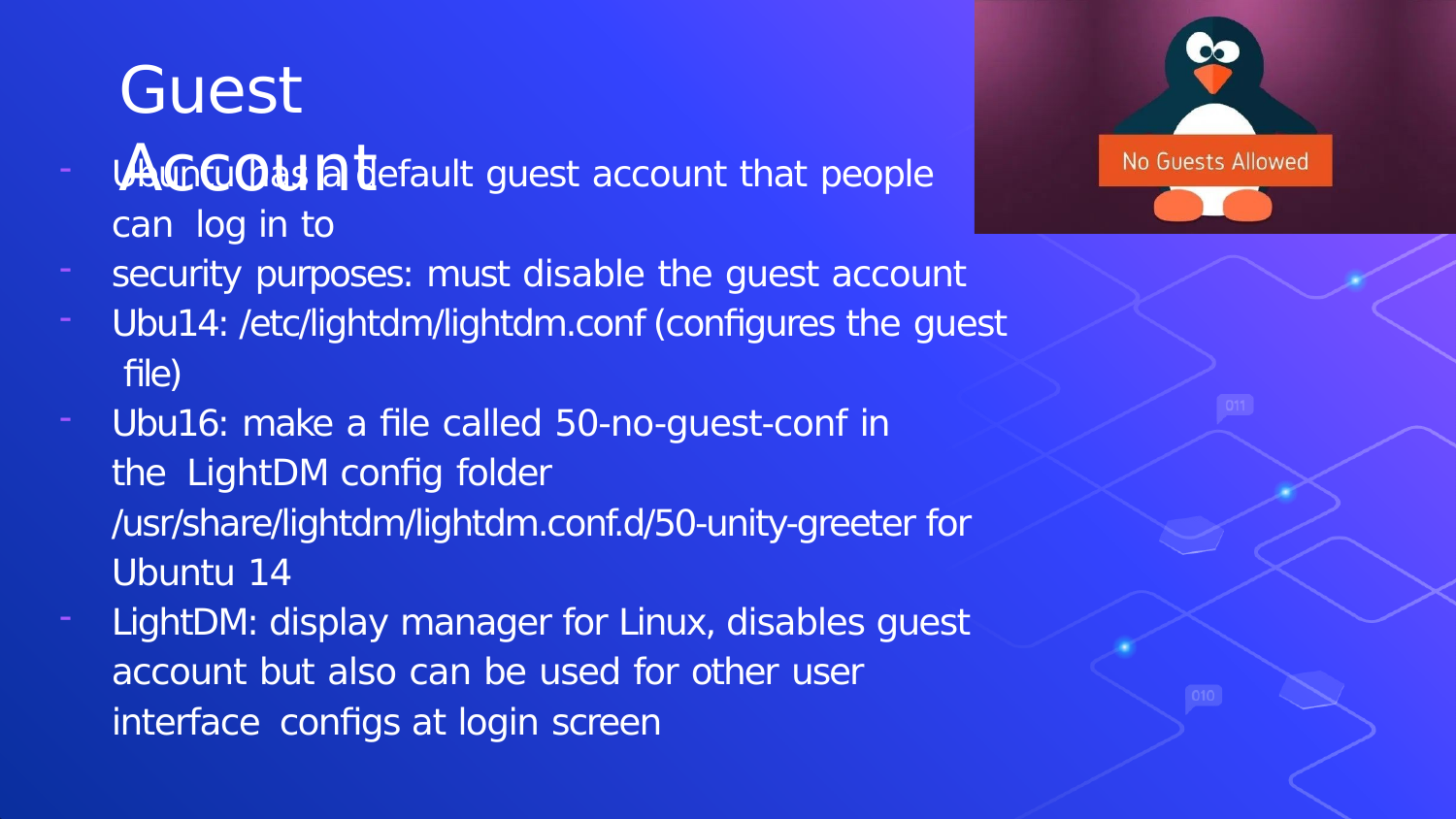

# Guest Account
Ubuntu has a default guest account that people can  log in to
security purposes: must disable the guest account
Ubu14: /etc/lightdm/lightdm.conf (conﬁgures the guest  ﬁle)
Ubu16: make a ﬁle called 50-no-guest-conf in the  LightDM conﬁg folder
/usr/share/lightdm/lightdm.conf.d/50-unity-greeter for  Ubuntu 14
LightDM: display manager for Linux, disables guest  account but also can be used for other user interface  conﬁgs at login screen